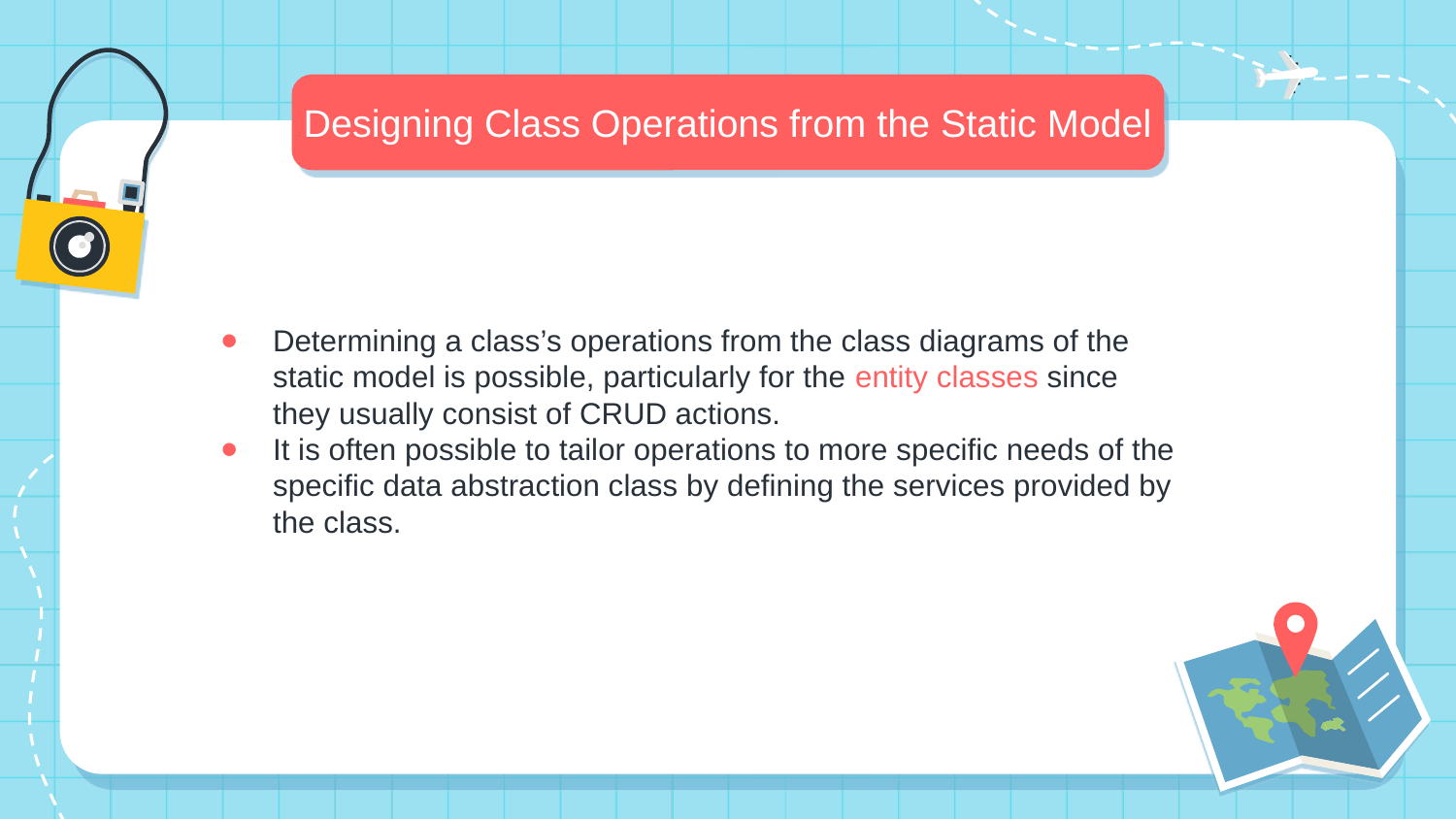

# Designing Class Operations from the Static Model
Determining a class’s operations from the class diagrams of the static model is possible, particularly for the entity classes since they usually consist of CRUD actions.
It is often possible to tailor operations to more specific needs of the specific data abstraction class by defining the services provided by the class.